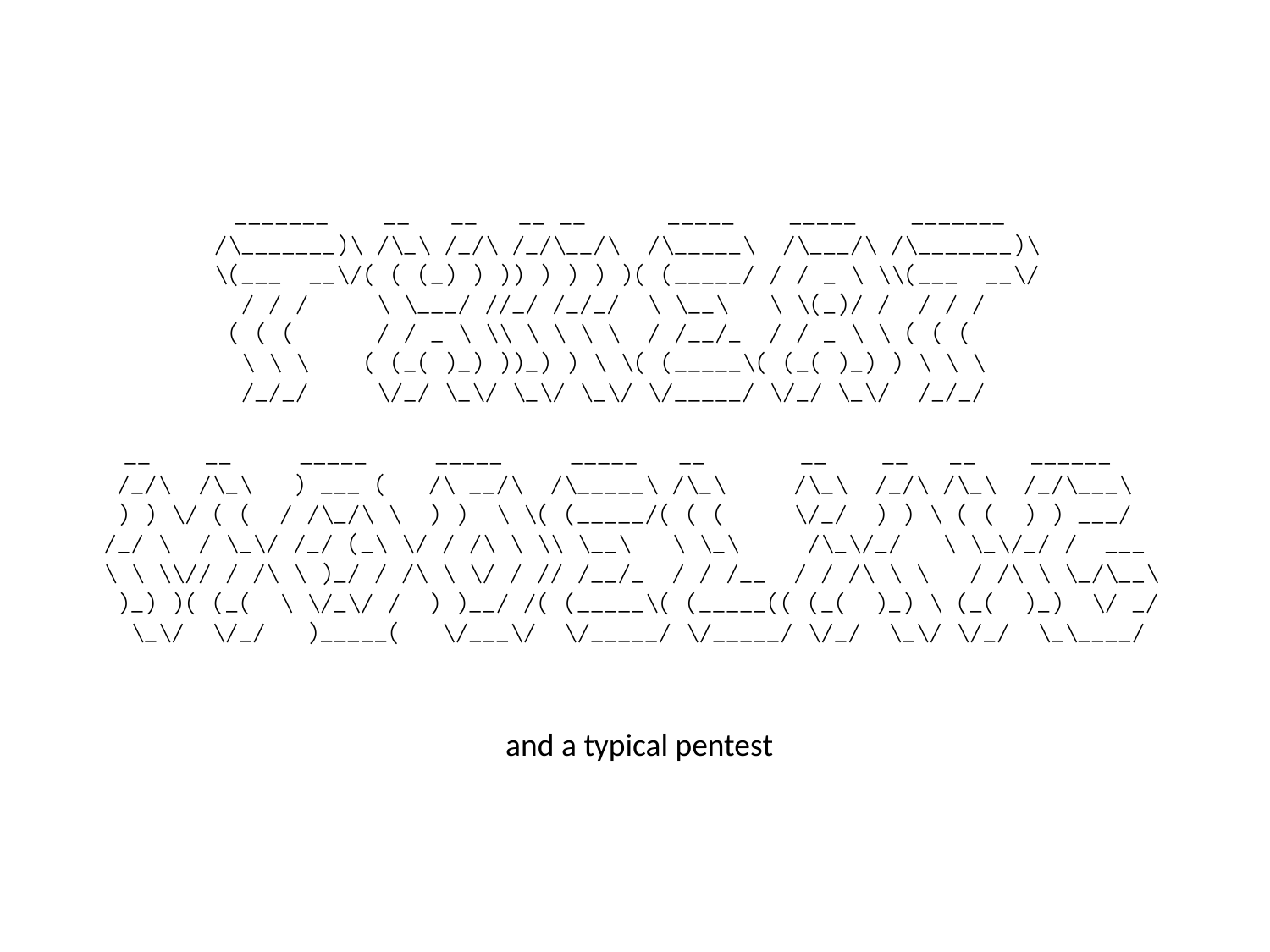

# _______    __   __   __ __      _____    _____    _______ /\_______)\ /\_\ /_/\ /_/\__/\  /\_____\  /\___/\ /\_______)\ \(___  __\/( ( (_) ) )) ) ) ) )( (_____/ / / _ \ \\(___  __\/ / / /     \ \___/ //_/ /_/_/  \ \__\   \ \(_)/ /  / / / ( ( (      / / _ \ \\ \ \ \ \  / /__/_  / / _ \ \ ( ( ( \ \ \    ( (_( )_) ))_) ) \ \( (_____\( (_( )_) ) \ \ \ /_/_/     \/_/ \_\/ \_\/ \_\/ \/_____/ \/_/ \_\/  /_/_/
 __    __     _____     _____     _____   __       __    __   __    ______
 /_/\  /\_\   ) ___ (   /\ __/\  /\_____\ /\_\     /\_\  /_/\ /\_\  /_/\___\
 ) ) \/ ( (  / /\_/\ \  ) )  \ \( (_____/( ( (     \/_/  ) ) \ ( (  ) ) ___/
/_/ \  / \_\/ /_/ (_\ \/ / /\ \ \\ \__\   \ \_\     /\_\/_/   \ \_\/_/ /  ___
\ \ \\// / /\ \ )_/ / /\ \ \/ / // /__/_  / / /__  / / /\ \ \   / /\ \ \_/\__\
 )_) )( (_(  \ \/_\/ /  ) )__/ /( (_____\( (_____(( (_(  )_) \ (_(  )_)  \/ _/
 \_\/  \/_/   )_____(   \/___\/  \/_____/ \/_____/ \/_/  \_\/ \/_/  \_\____/
and a typical pentest